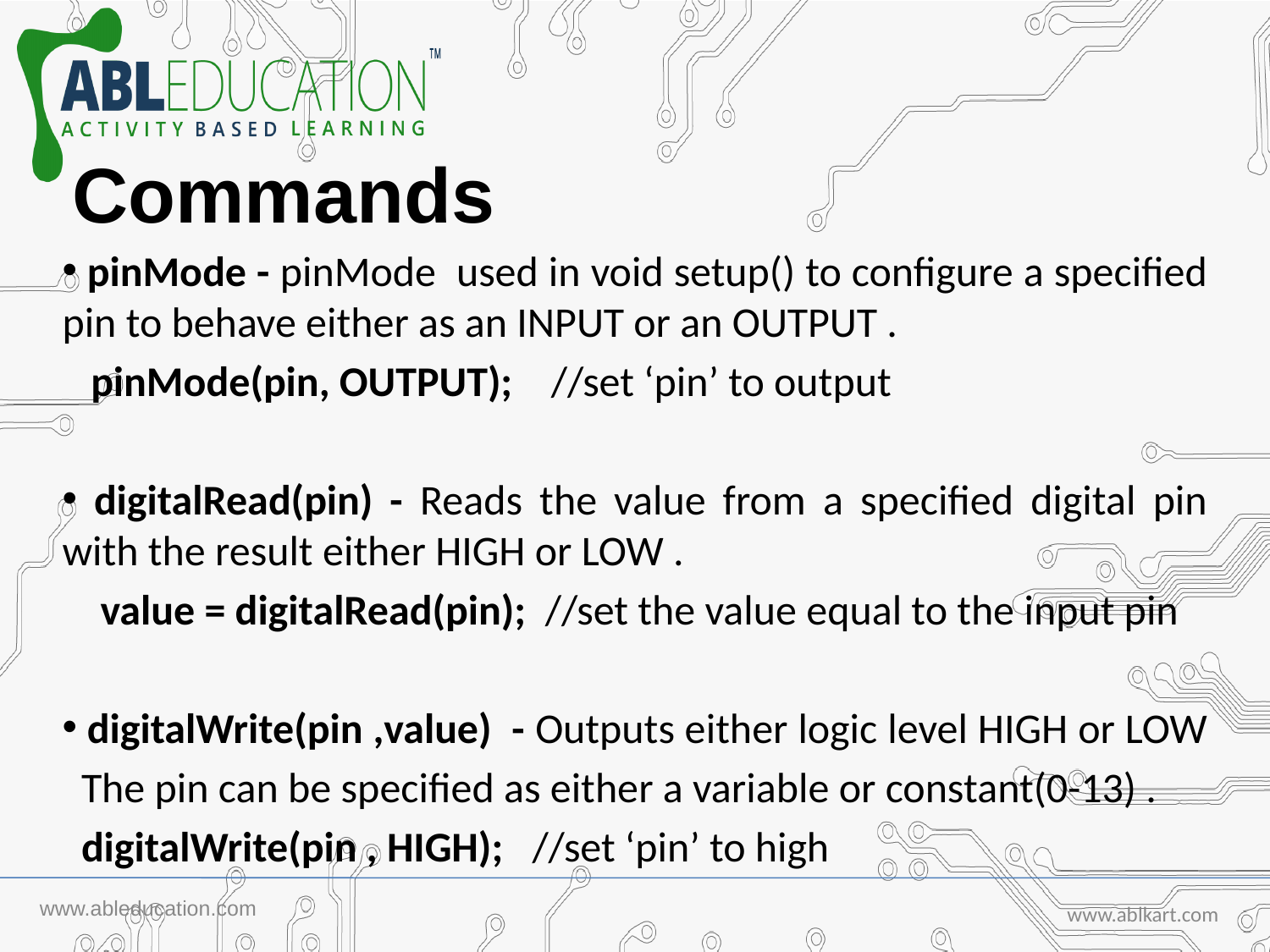

# Commands
 pinMode - pinMode  used in void setup() to configure a specified pin to behave either as an INPUT or an OUTPUT .
   pinMode(pin, OUTPUT);    //set ‘pin’ to output

 digitalRead(pin) - Reads the value from a specified digital pin with the result either HIGH or LOW .
    value = digitalRead(pin);  //set the value equal to the input pin

 digitalWrite(pin ,value)  - Outputs either logic level HIGH or LOW
  The pin can be specified as either a variable or constant(0-13) .
  digitalWrite(pin , HIGH);   //set ‘pin’ to high
www.ableducation.com
www.ablkart.com